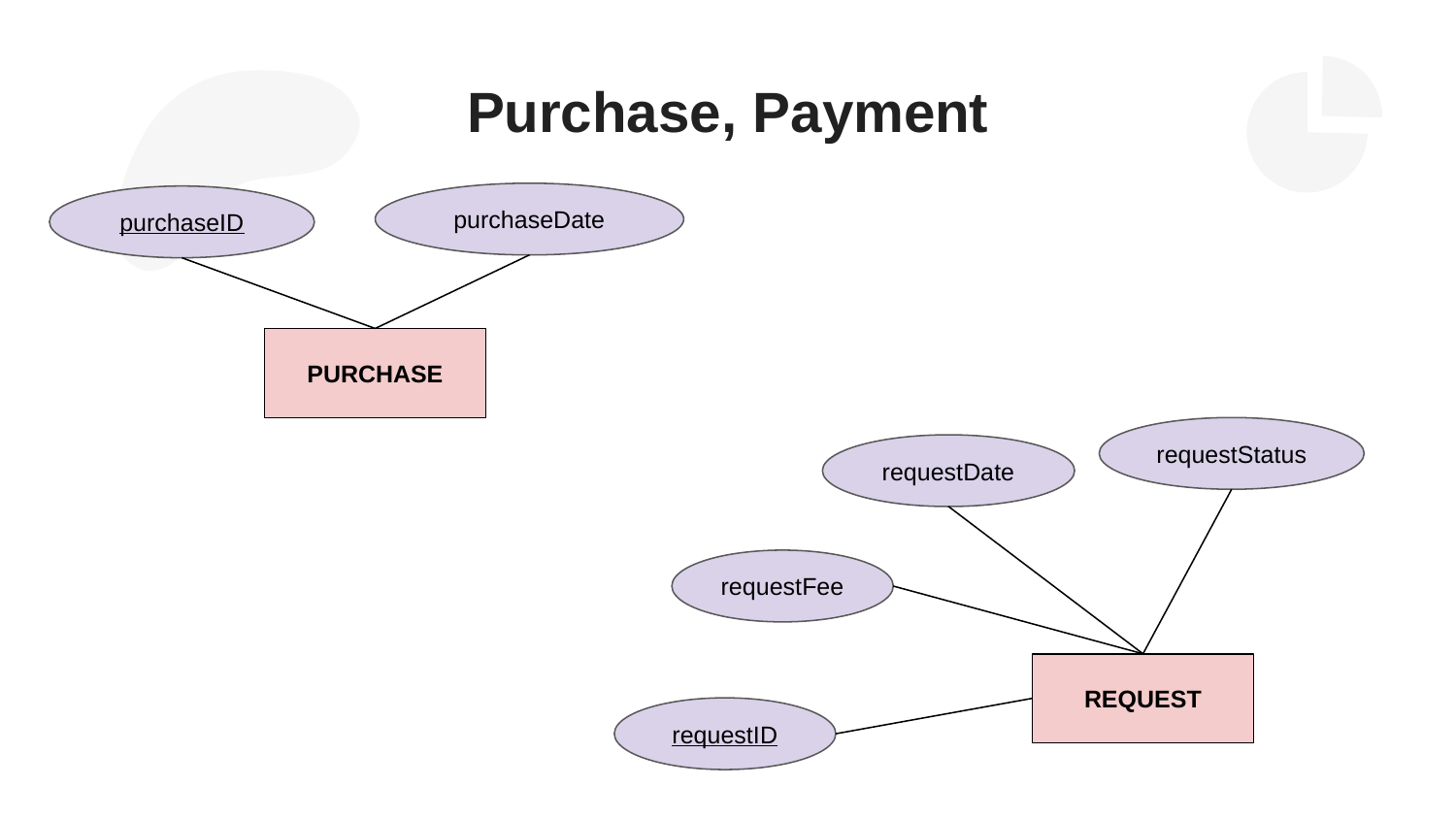

# Purchase, Payment
purchaseDate
purchaseID
PURCHASE
requestStatus
requestDate
requestFee
REQUEST
requestID